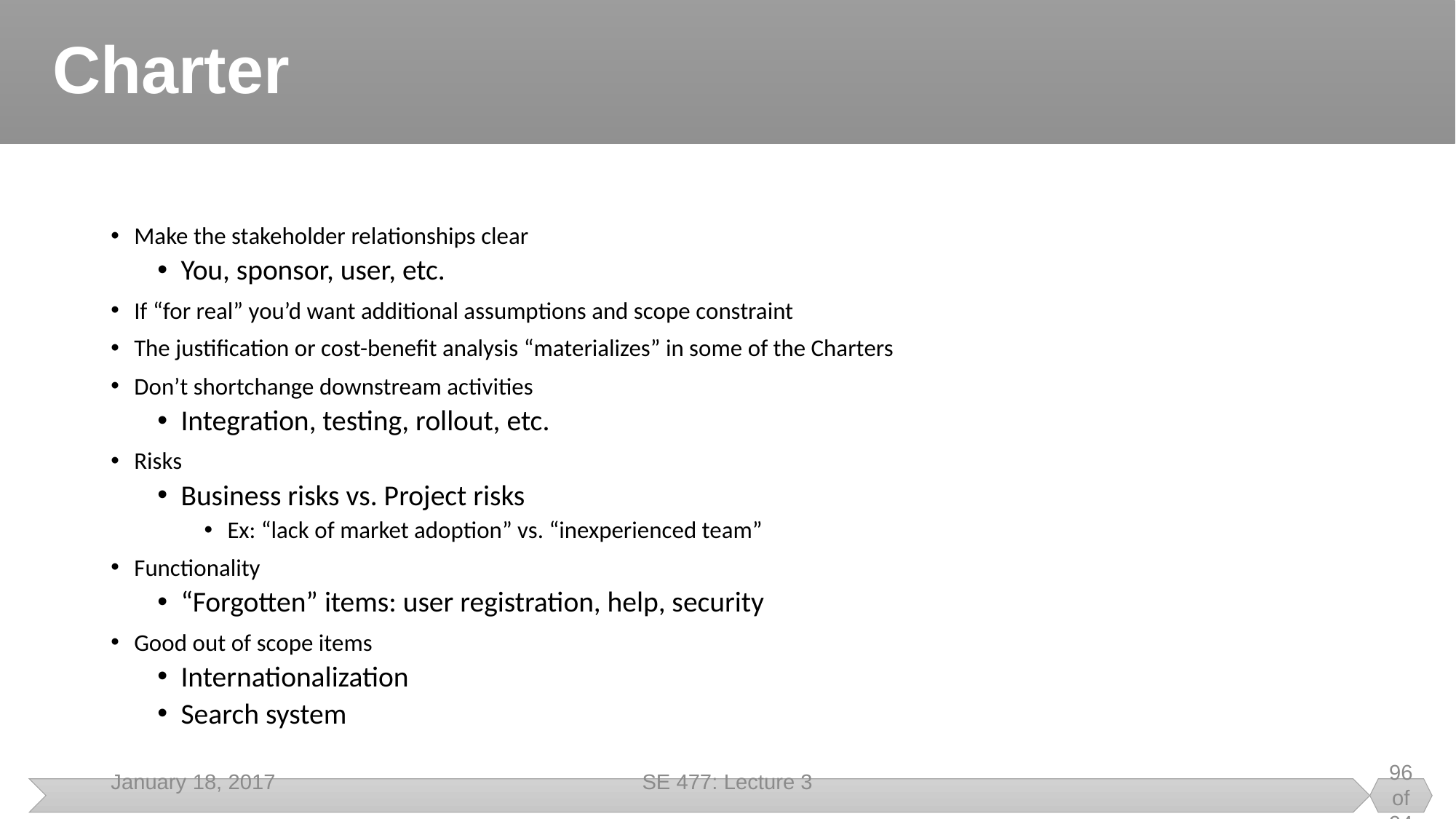

# Charter
Make the stakeholder relationships clear
You, sponsor, user, etc.
If “for real” you’d want additional assumptions and scope constraint
The justification or cost-benefit analysis “materializes” in some of the Charters
Don’t shortchange downstream activities
Integration, testing, rollout, etc.
Risks
Business risks vs. Project risks
Ex: “lack of market adoption” vs. “inexperienced team”
Functionality
“Forgotten” items: user registration, help, security
Good out of scope items
Internationalization
Search system
January 18, 2017
SE 477: Lecture 3
96 of 94